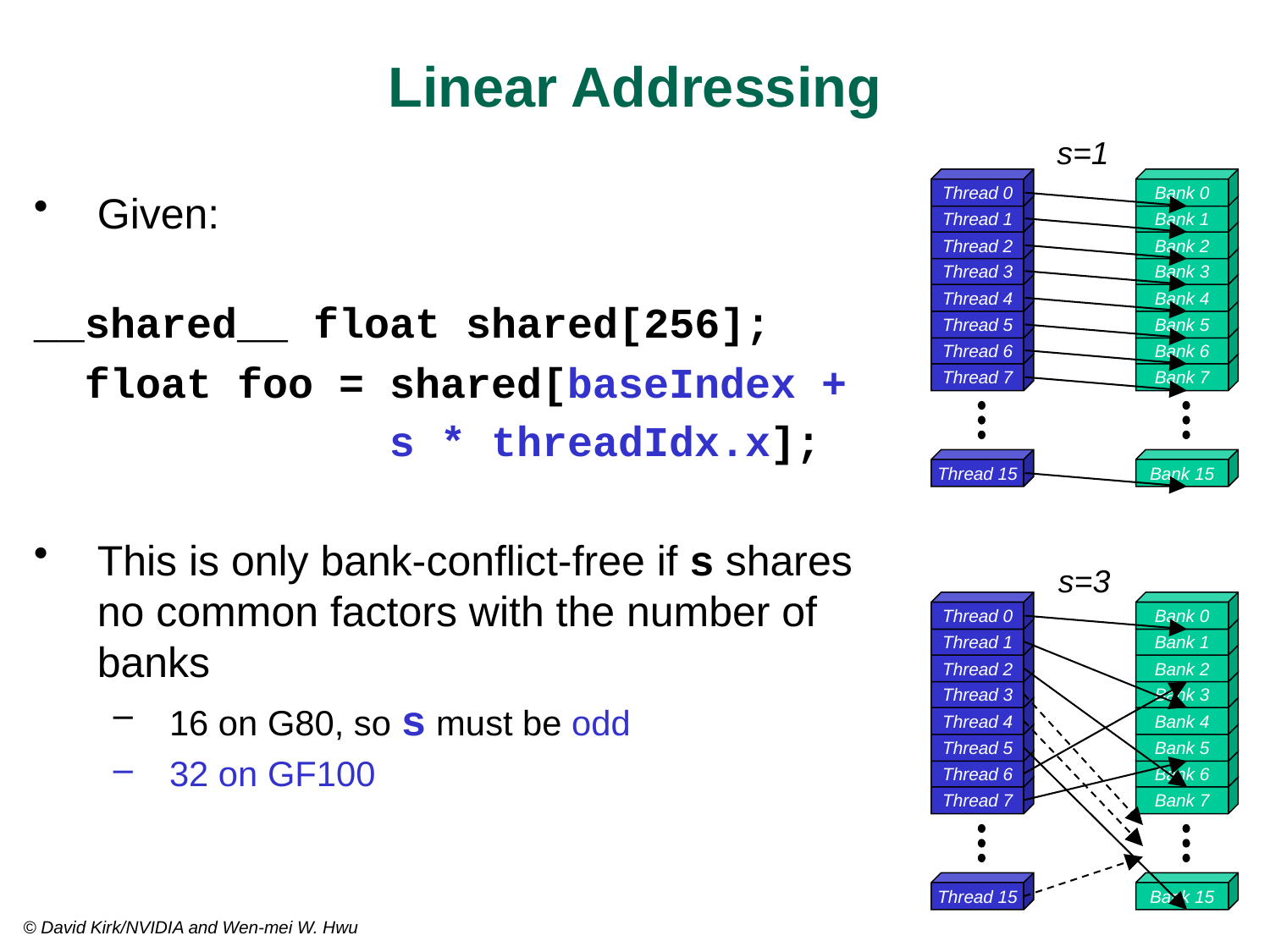

# Linear Addressing
s=1
Thread 0
Thread 1
Thread 2
Thread 3
Thread 4
Thread 5
Thread 6
Thread 7

Thread 15
Bank 0
Bank 1
Bank 2
Bank 3
Bank 4
Bank 5
Bank 6
Bank 7

Bank 15
Given:
__shared__ float shared[256];
  float foo = shared[baseIndex +
              s * threadIdx.x];

This is only bank-conflict-free if s shares no common factors with the number of banks
16 on G80, so s must be odd
32 on GF100
s=3
Thread 0
Thread 1
Thread 2
Thread 3
Thread 4
Thread 5
Thread 6
Thread 7

Thread 15
Bank 0
Bank 1
Bank 2
Bank 3
Bank 4
Bank 5
Bank 6
Bank 7

Bank 15
© David Kirk/NVIDIA and Wen-mei W. Hwu